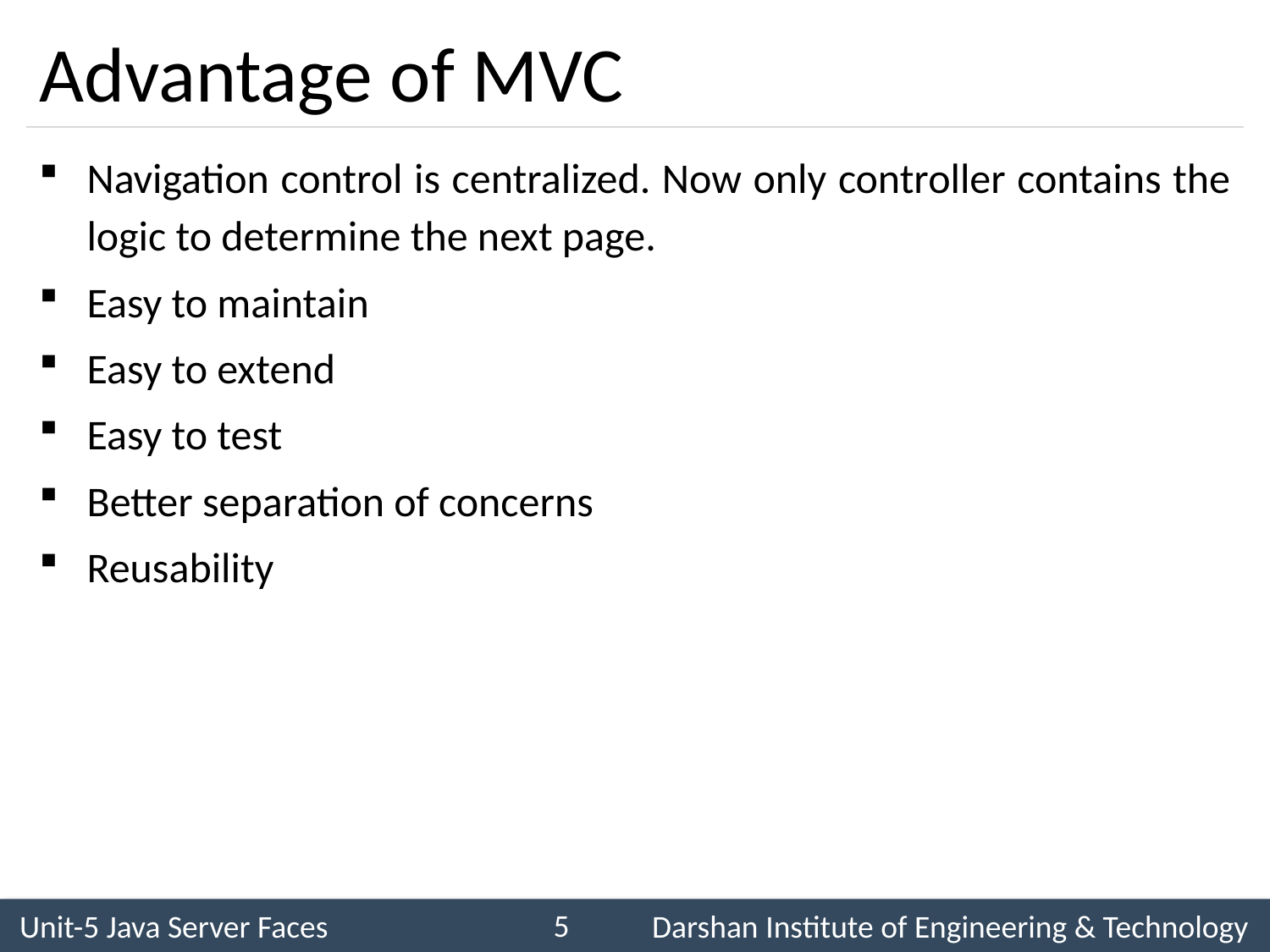

# Advantage of MVC
Navigation control is centralized. Now only controller contains the logic to determine the next page.
Easy to maintain
Easy to extend
Easy to test
Better separation of concerns
Reusability
5